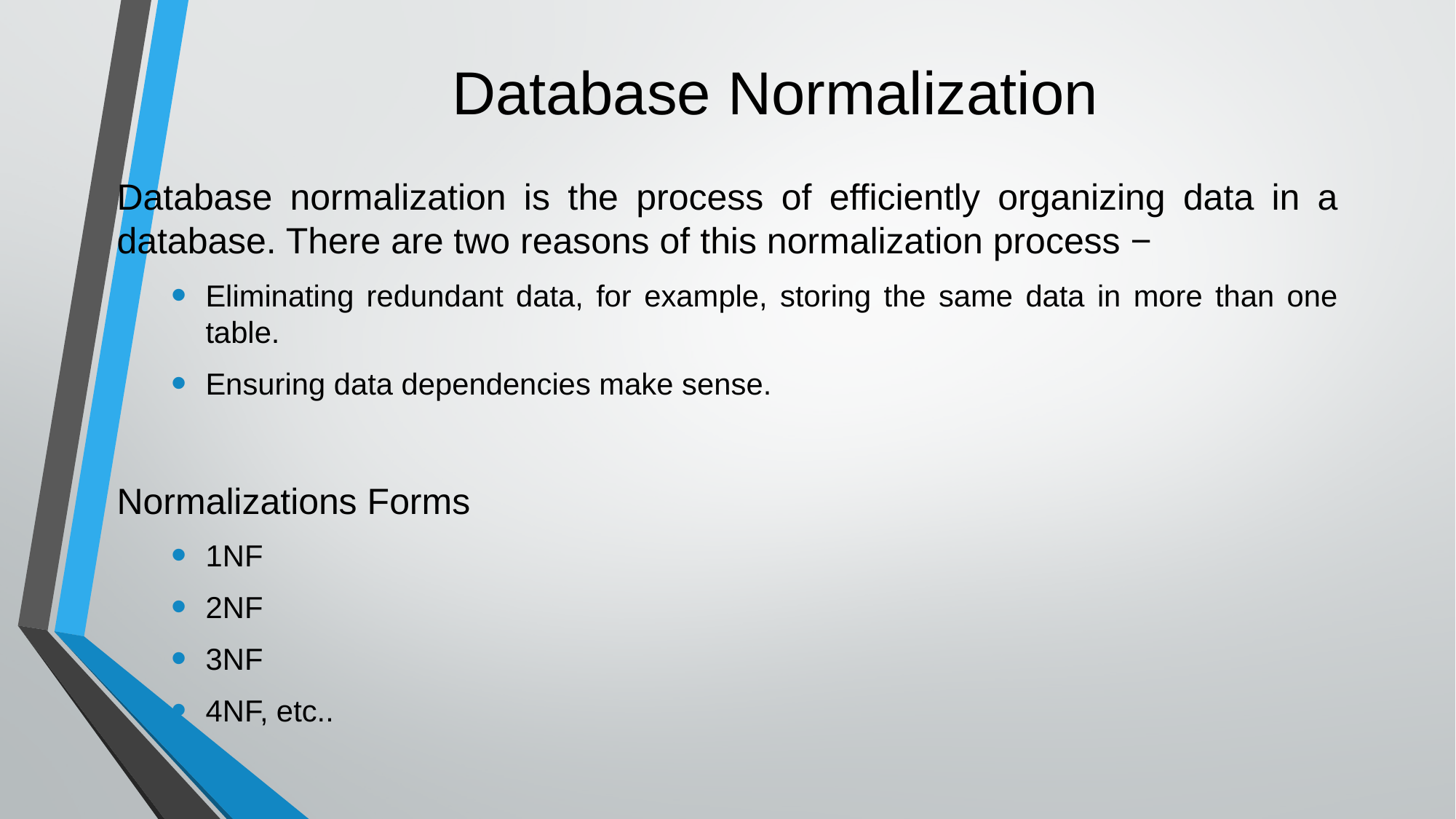

# Database Normalization
Database normalization is the process of efficiently organizing data in a database. There are two reasons of this normalization process −
Eliminating redundant data, for example, storing the same data in more than one table.
Ensuring data dependencies make sense.

Normalizations Forms
1NF
2NF
3NF
4NF, etc..